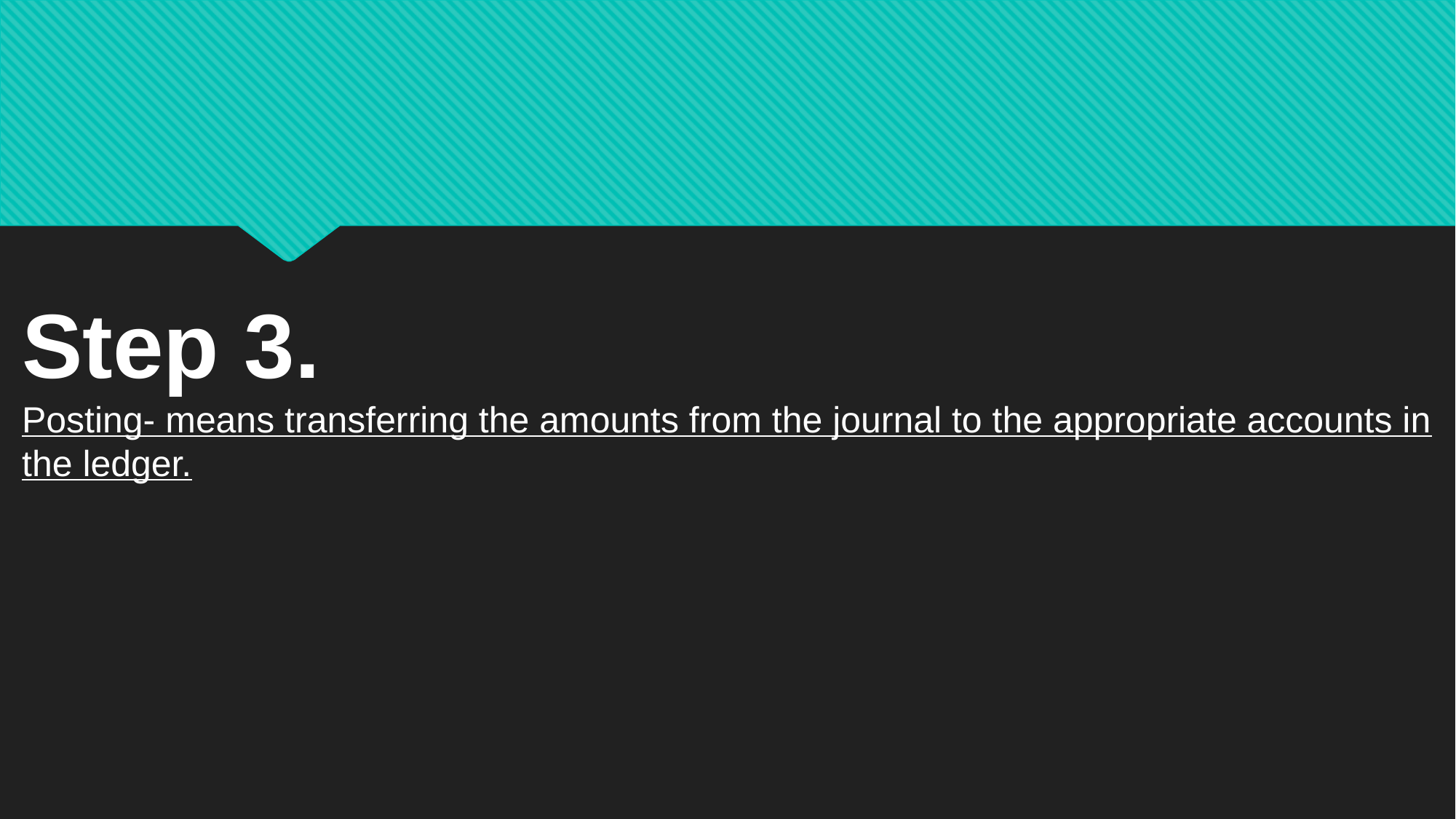

Step 3.
Posting- means transferring the amounts from the journal to the appropriate accounts in the ledger.